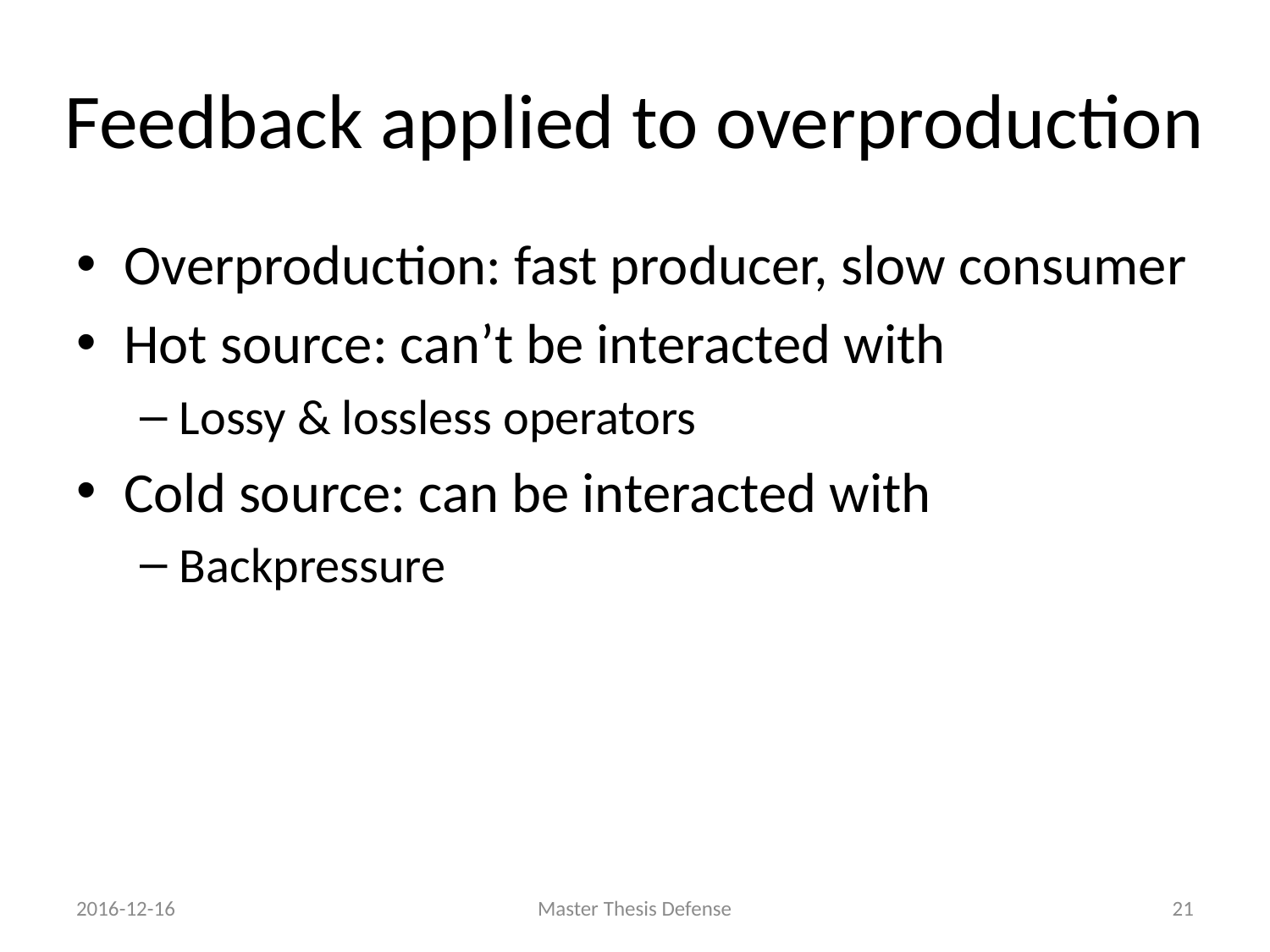

# Feedback applied to overproduction
Overproduction: fast producer, slow consumer
Hot source: can’t be interacted with
Lossy & lossless operators
Cold source: can be interacted with
Backpressure
2016-12-16
Master Thesis Defense
21